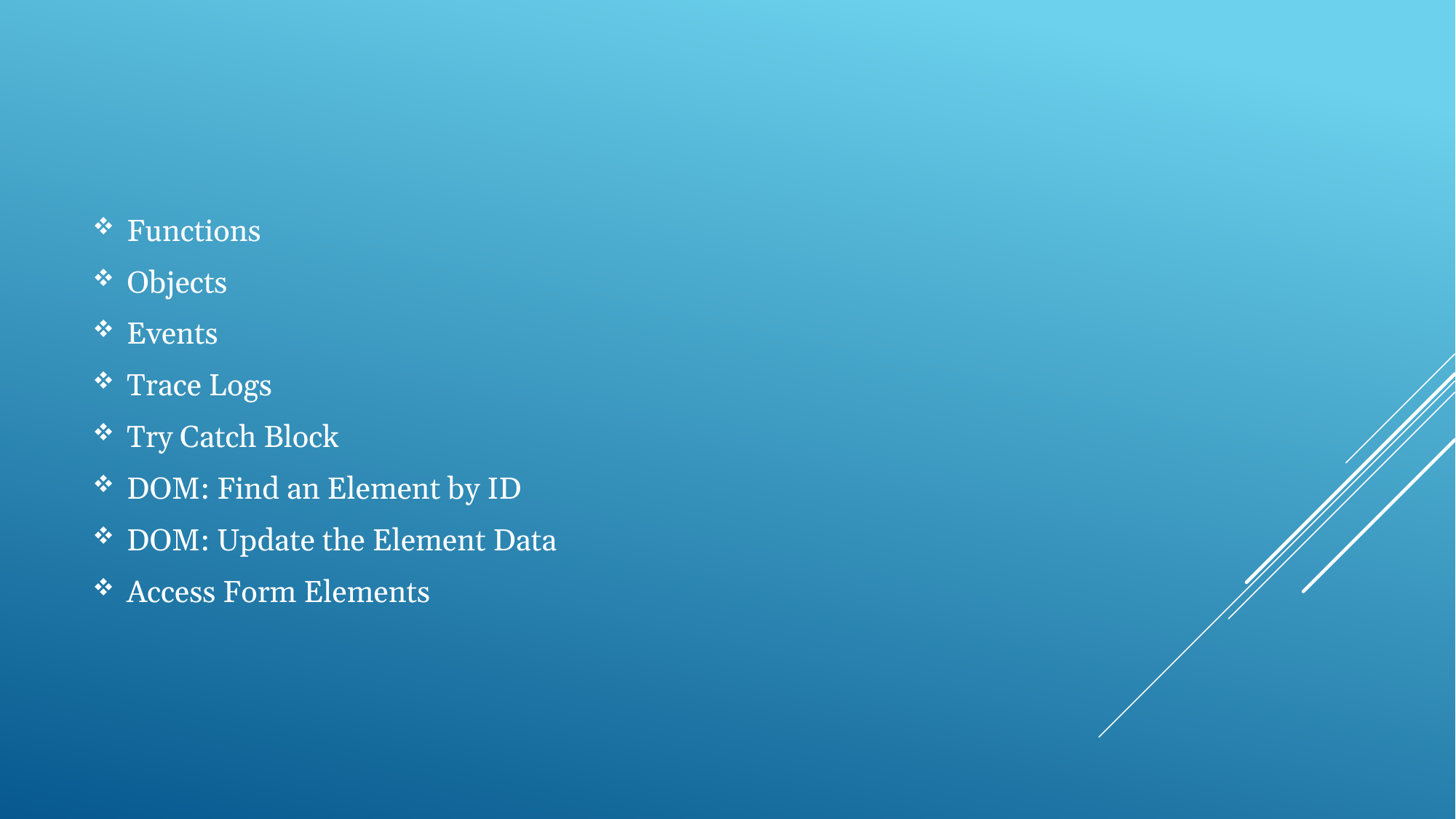

Functions
Objects
Events
Trace Logs
Try Catch Block
DOM: Find an Element by ID
DOM: Update the Element Data
Access Form Elements